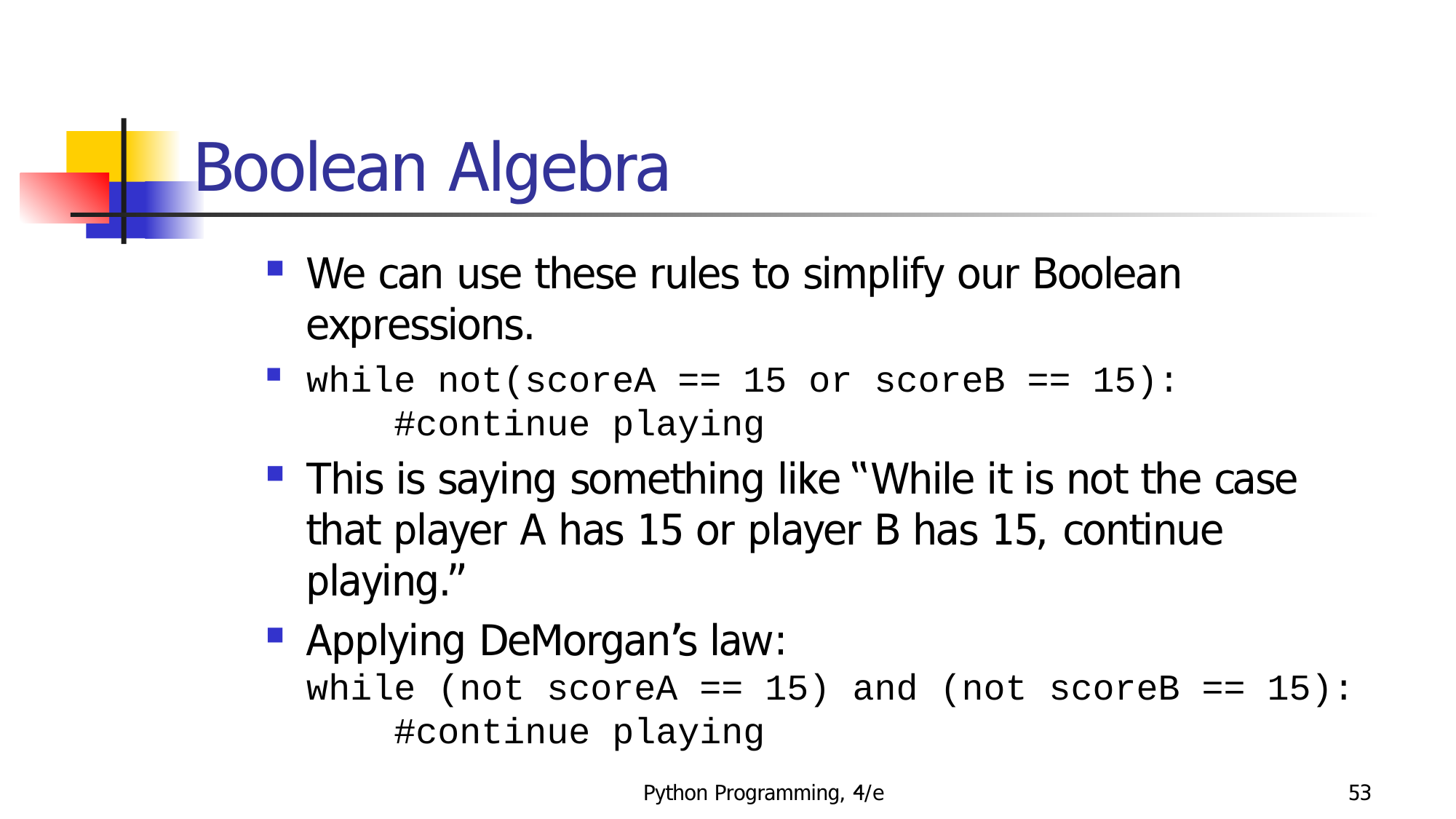

# Boolean Algebra
We can use these rules to simplify our Boolean expressions.
while not(scoreA == 15 or scoreB == 15):
    #continue playing
This is saying something like “While it is not the case that player A has 15 or player B has 15, continue playing.”
Applying DeMorgan’s law:
while (not scoreA == 15) and (not scoreB == 15):
    #continue playing
Python Programming, 4/e
53